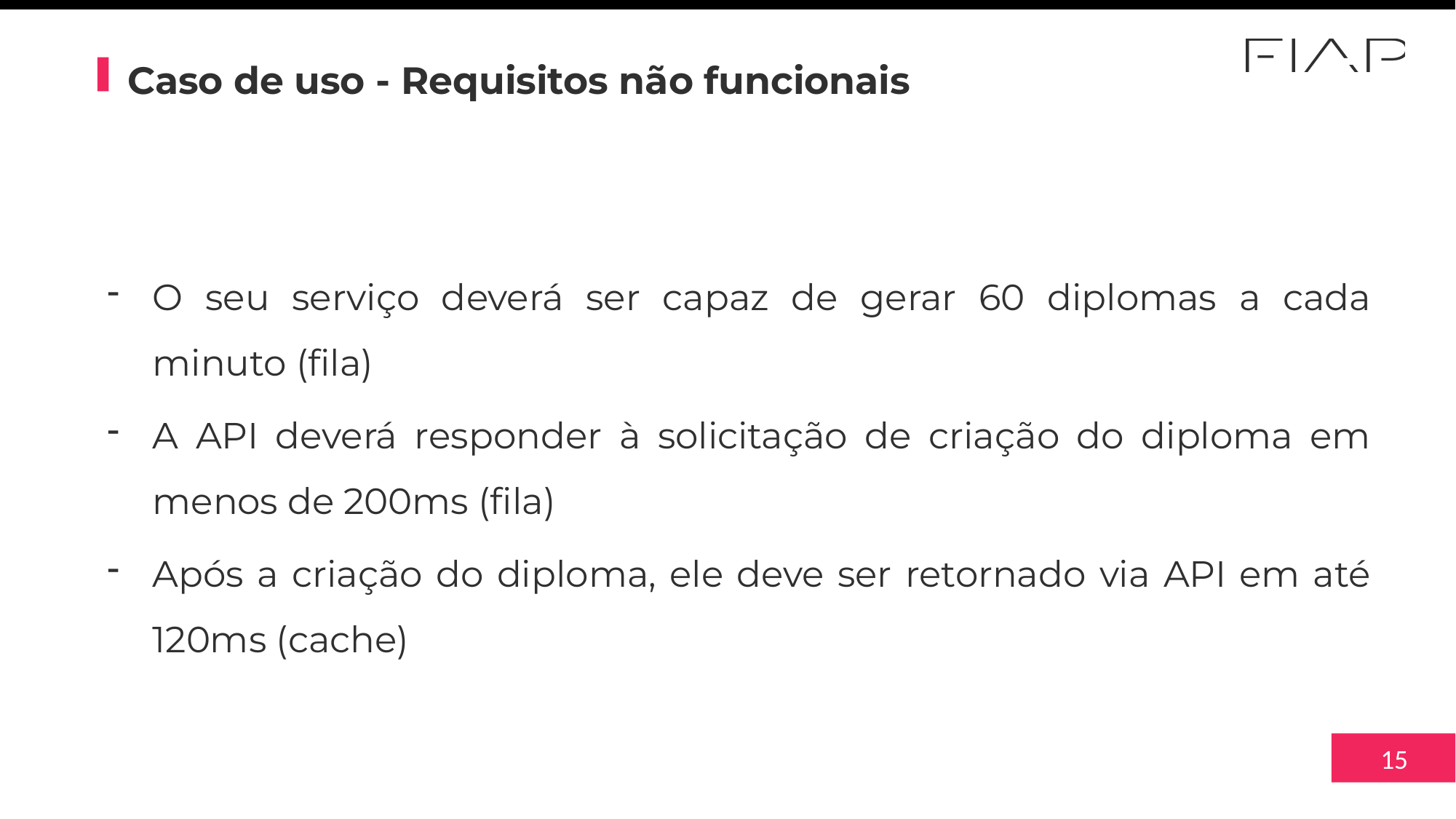

Caso de uso - Requisitos não funcionais
O seu serviço deverá ser capaz de gerar 60 diplomas a cada minuto (fila)
A API deverá responder à solicitação de criação do diploma em menos de 200ms (fila)
Após a criação do diploma, ele deve ser retornado via API em até 120ms (cache)